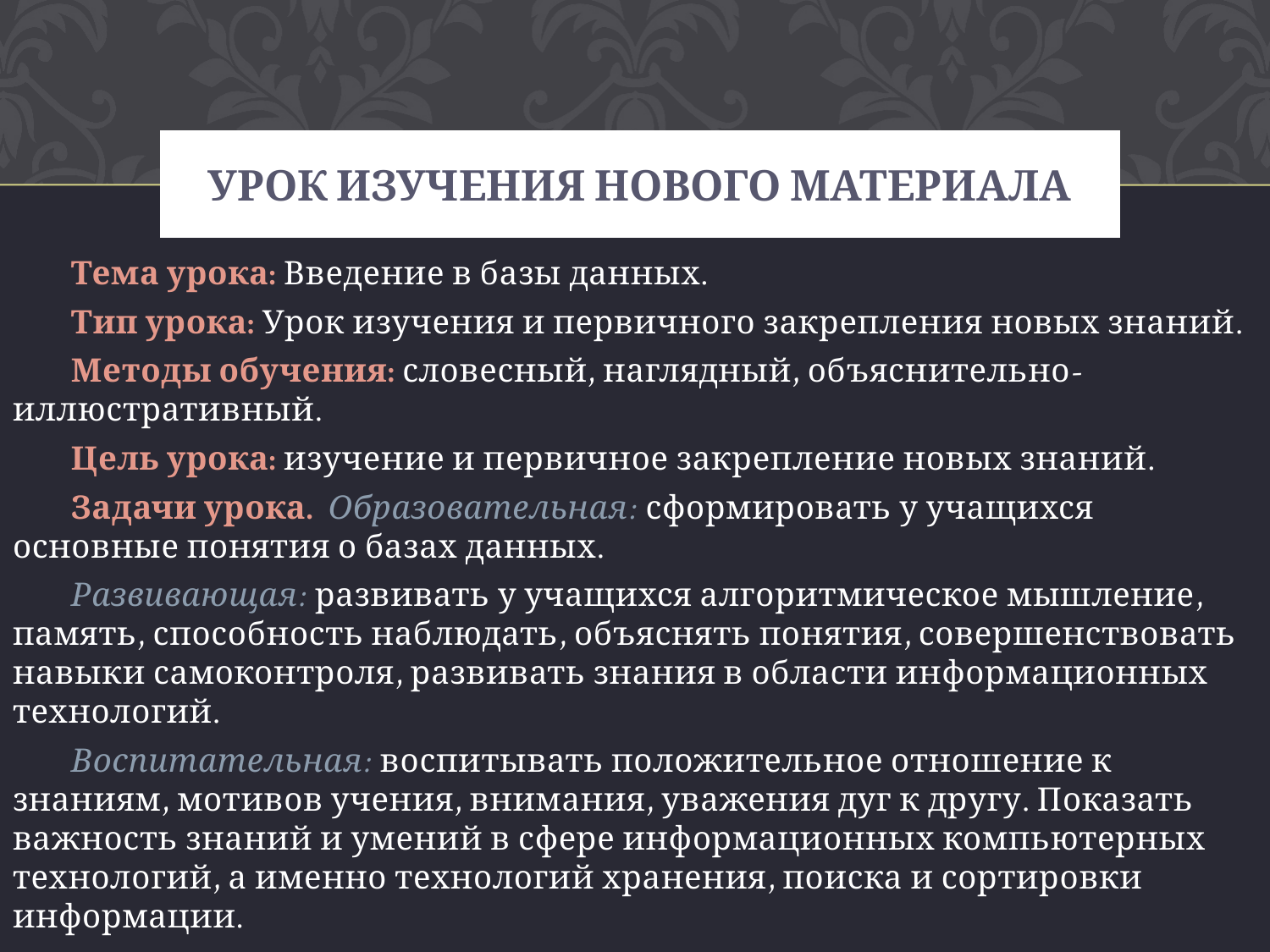

# урок изучения нового материала
Тема урока: Введение в базы данных.
Тип урока: Урок изучения и первичного закрепления новых знаний.
Методы обучения: словесный, наглядный, объяснительно-иллюстративный.
Цель урока: изучение и первичное закрепление новых знаний.
Задачи урока.  Образовательная: сформировать у учащихся основные понятия о базах данных.
Развивающая: развивать у учащихся алгоритмическое мышление, память, способность наблюдать, объяснять понятия, совершенствовать навыки самоконтроля, развивать знания в области информационных технологий.
Воспитательная: воспитывать положительное отношение к знаниям, мотивов учения, внимания, уважения дуг к другу. Показать важность знаний и умений в сфере информационных компьютерных технологий, а именно технологий хранения, поиска и сортировки информации.